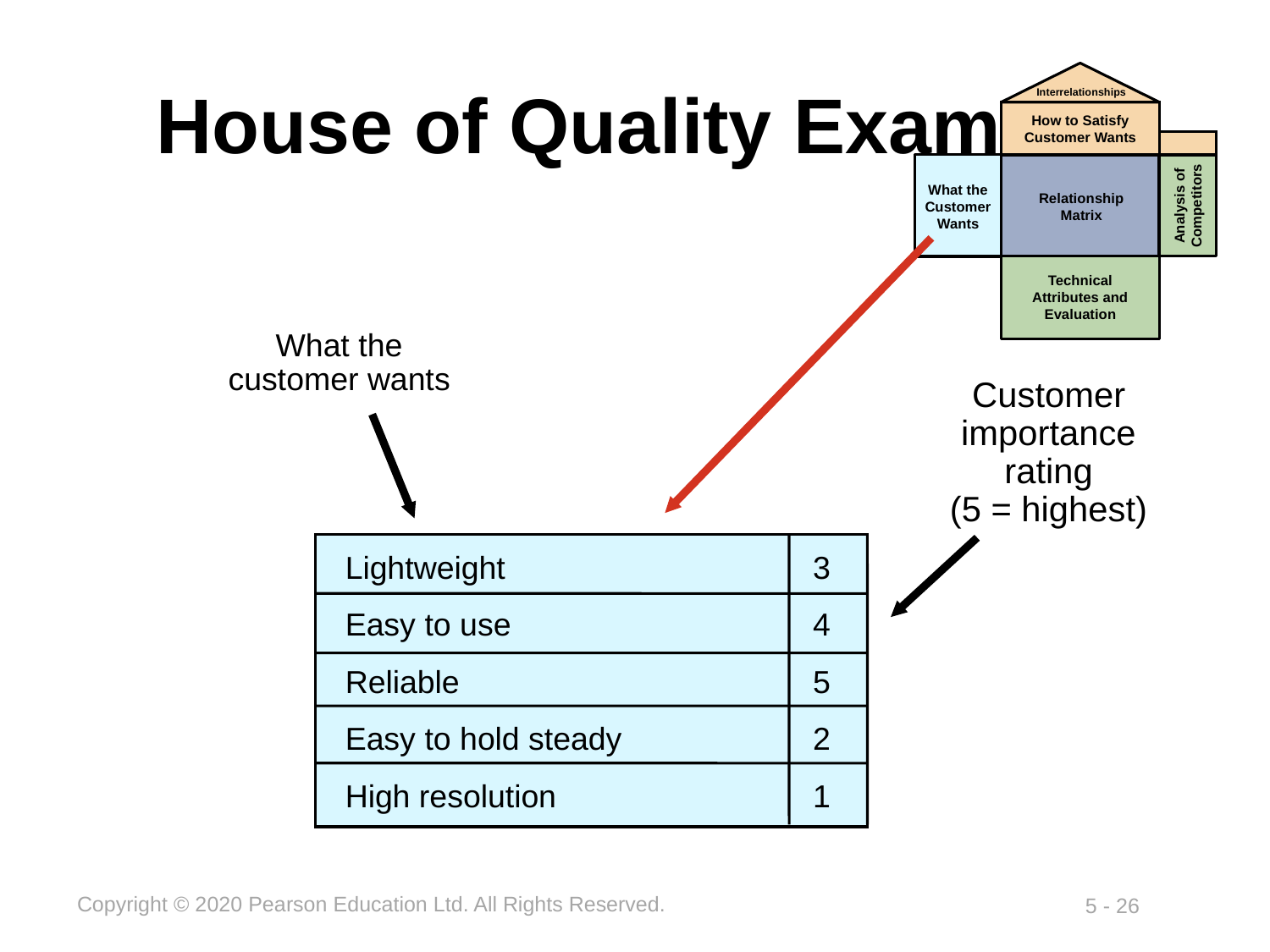

# House of Quality Example

Interrelationships

How to Satisfy
Customer Wants

What the Customer
Wants
Analysis of
Competitors
Relationship
Matrix

Technical
Attributes and
Evaluation

What the customer wants

Customer
importance
rating
(5 = highest)

Lightweight 	3
Easy to use 	4
Reliable	5
Easy to hold steady 	2
High resolution	1